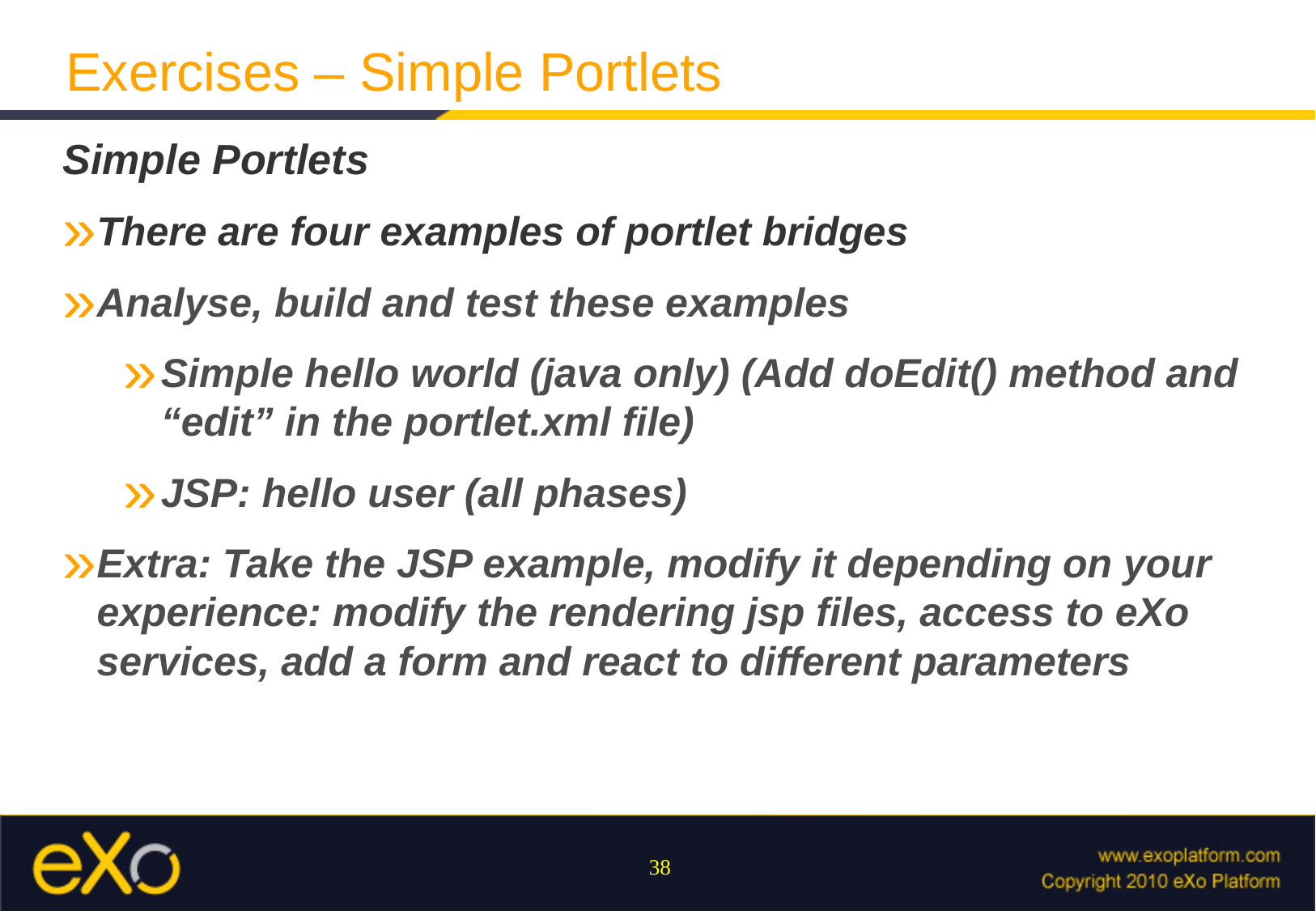

Exercises – Simple Portlets
Simple Portlets
There are four examples of portlet bridges
Analyse, build and test these examples
Simple hello world (java only) (Add doEdit() method and “edit” in the portlet.xml file)
JSP: hello user (all phases)
Extra: Take the JSP example, modify it depending on your experience: modify the rendering jsp files, access to eXo services, add a form and react to different parameters